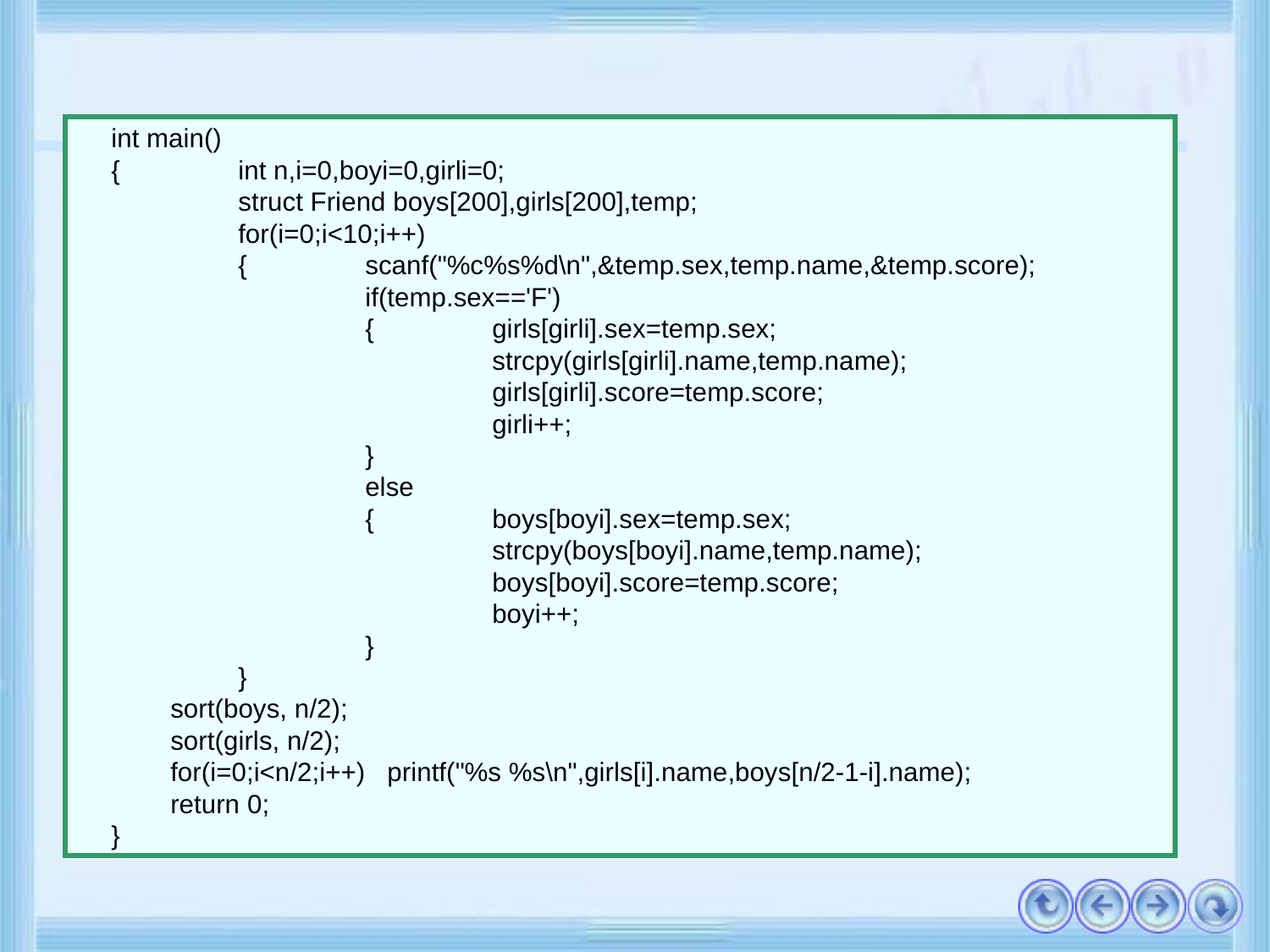

int main()
{	int n,i=0,boyi=0,girli=0;
	struct Friend boys[200],girls[200],temp;
	for(i=0;i<10;i++)
	{	scanf("%c%s%d\n",&temp.sex,temp.name,&temp.score);
		if(temp.sex=='F')
		{	girls[girli].sex=temp.sex;
			strcpy(girls[girli].name,temp.name);
			girls[girli].score=temp.score;
			girli++;
		}
		else
		{	boys[boyi].sex=temp.sex;
			strcpy(boys[boyi].name,temp.name);
			boys[boyi].score=temp.score;
			boyi++;
		}
	}
        sort(boys, n/2);
        sort(girls, n/2);
        for(i=0;i<n/2;i++)   printf("%s %s\n",girls[i].name,boys[n/2-1-i].name);
        return 0;
}